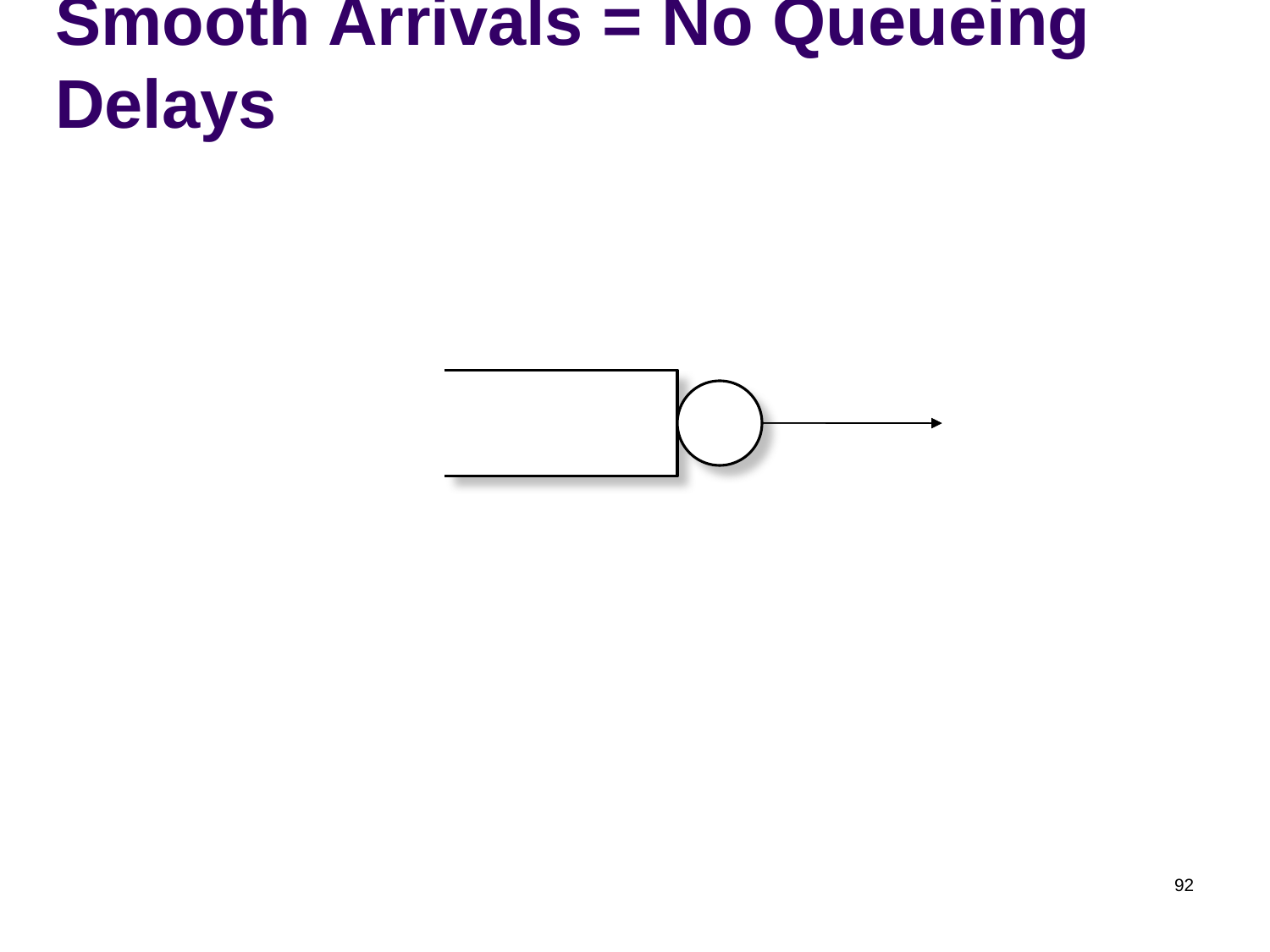

# Smooth Arrivals = No Queueing Delays

92